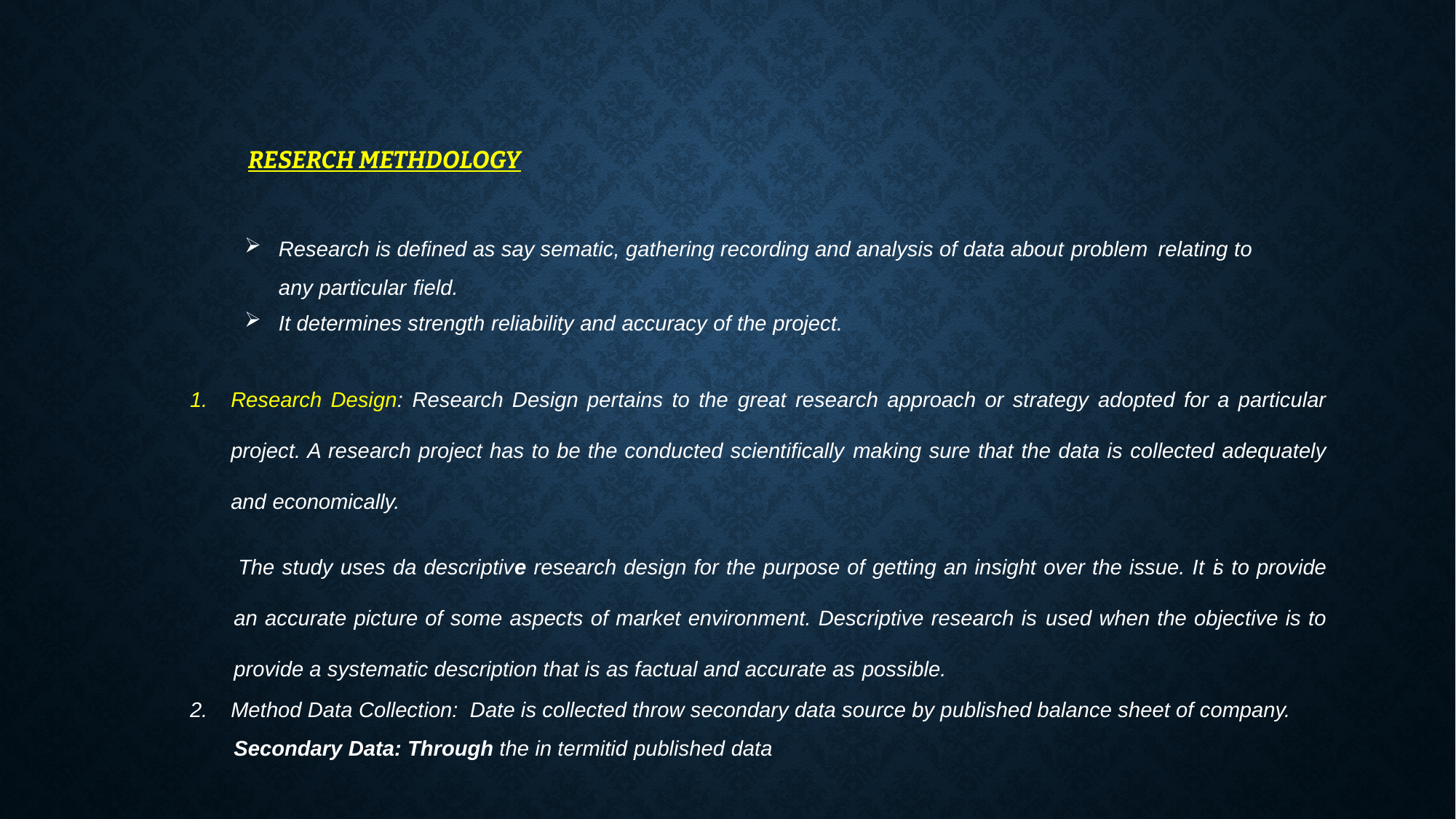

RESERCH METHDOLOGY
Research is defined as say sematic, gathering recording and analysis of data about problem relating to any particular field.
It determines strength reliability and accuracy of the project.

Research Design: Research Design pertains to the great research approach or strategy adopted for a particular project. A research project has to be the conducted scientifically making sure that the data is collected adequately and economically.
The study uses da descriptive research design for the purpose of getting an insight over the issue. It is to provide an accurate picture of some aspects of market environment. Descriptive research is used when the objective is to provide a systematic description that is as factual and accurate as possible.
Method Data Collection:  Date is collected throw secondary data source by published balance sheet of company.
Secondary Data: Through the in termitid published data